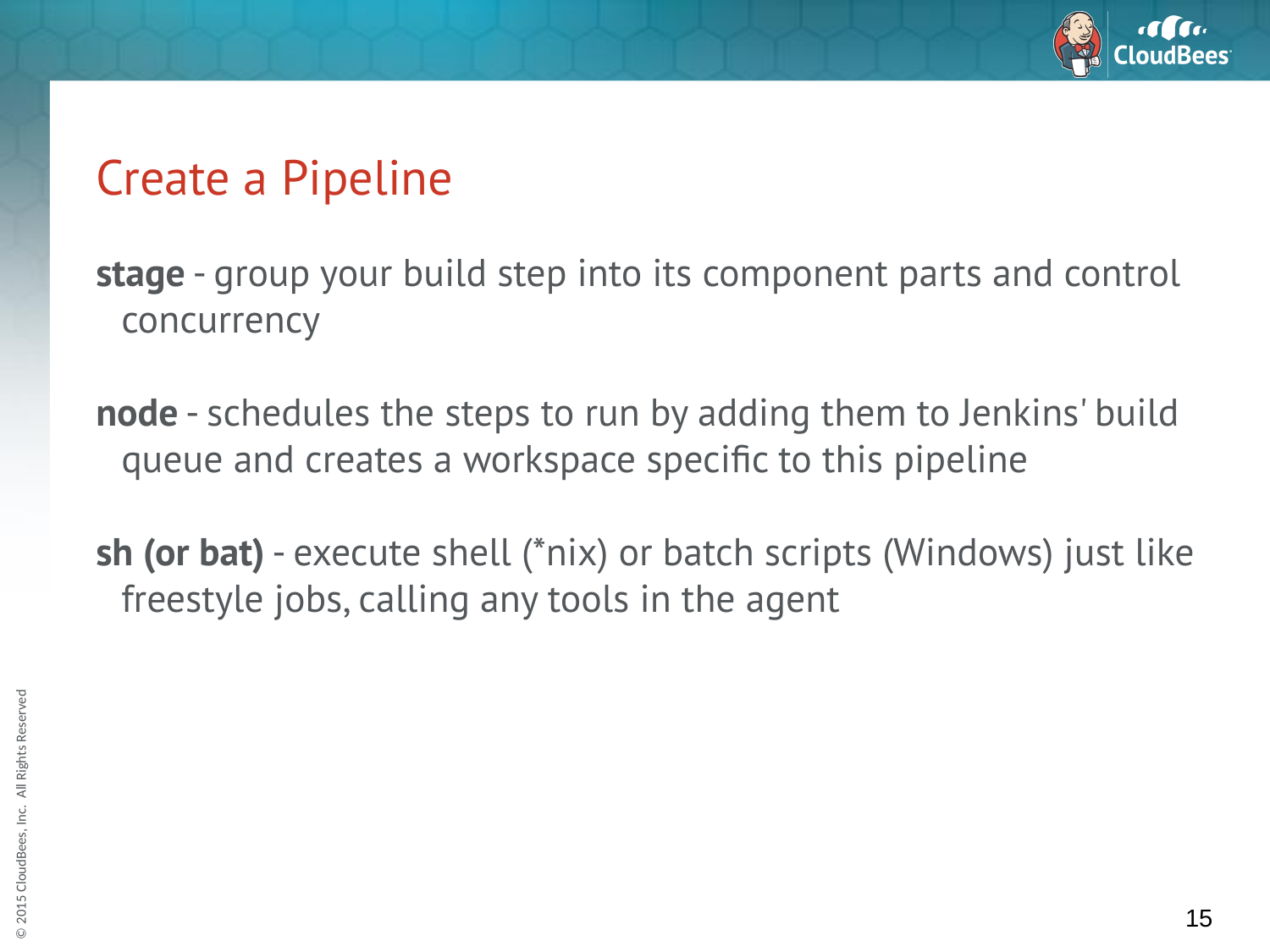

# Create a Pipeline
stage - group your build step into its component parts and control concurrency

node - schedules the steps to run by adding them to Jenkins' build queue and creates a workspace specific to this pipeline

sh (or bat) - execute shell (*nix) or batch scripts (Windows) just like freestyle jobs, calling any tools in the agent

15